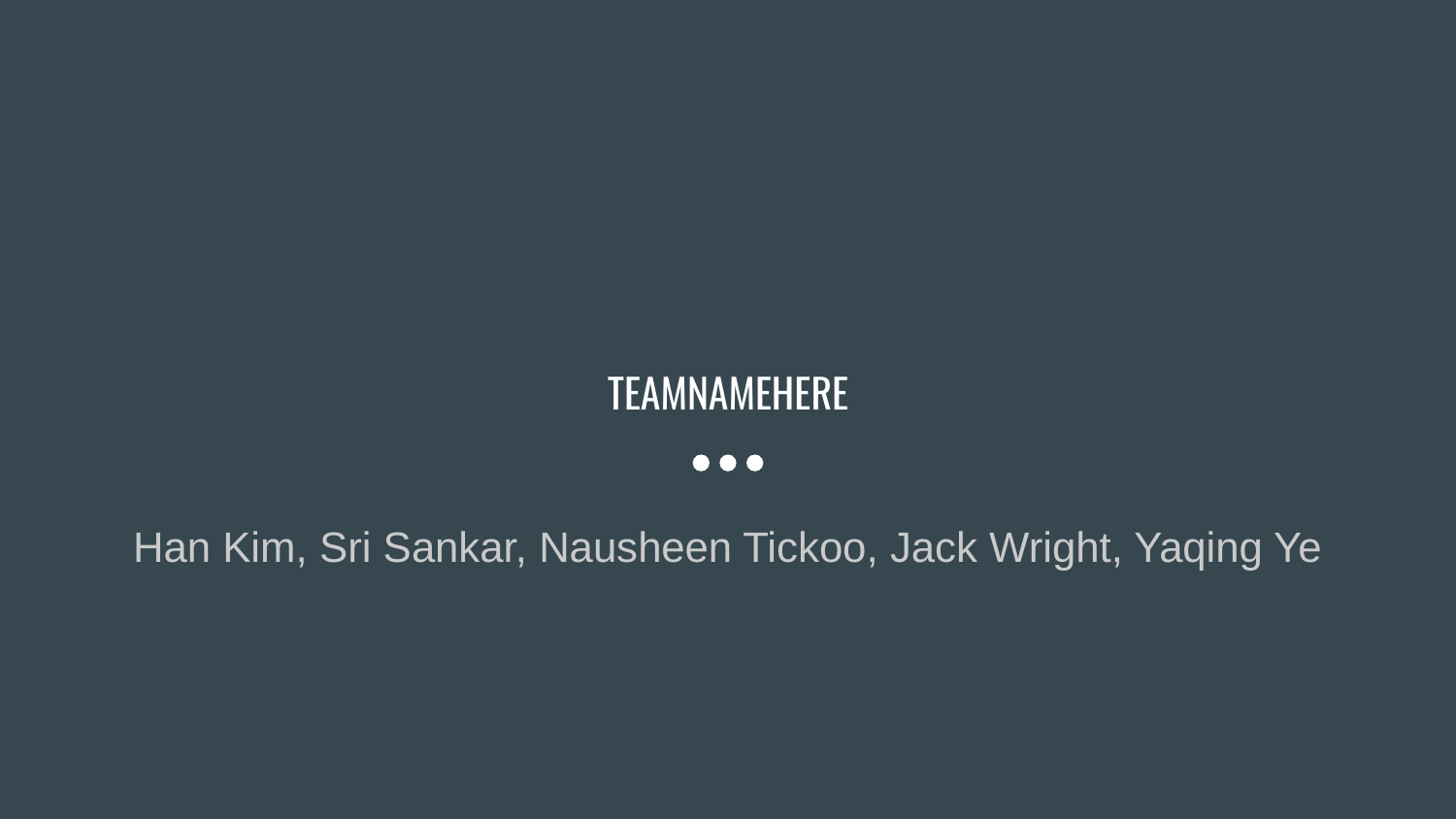

# TEAMNAMEHERE
Han Kim, Sri Sankar, Nausheen Tickoo, Jack Wright, Yaqing Ye